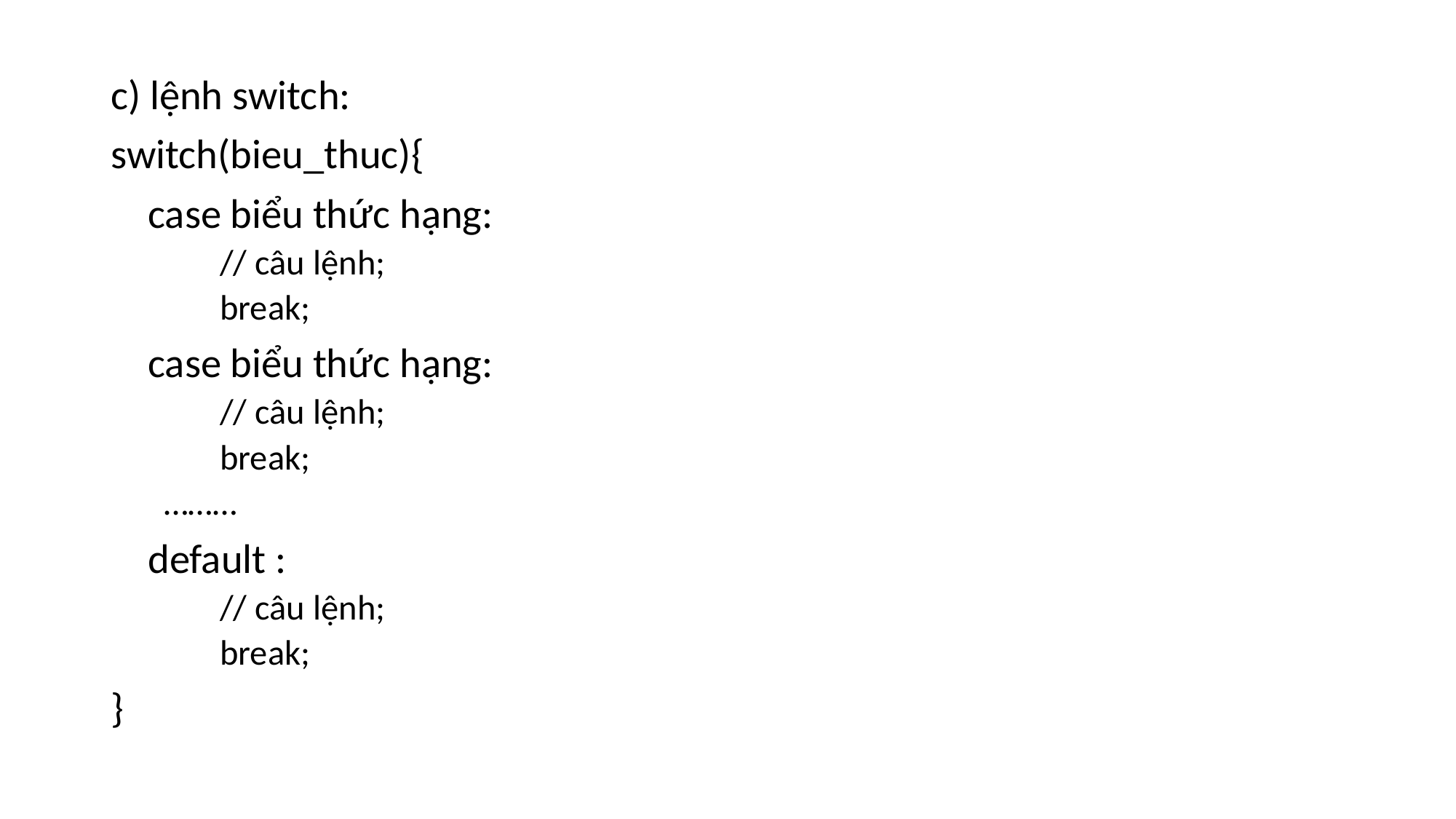

c) lệnh switch:
switch(bieu_thuc){
    case biểu thức hạng:
       // câu lệnh;
       break;
    case biểu thức hạng:
       // câu lệnh;
       break;
………
    default :
       // câu lệnh;
       break;
}